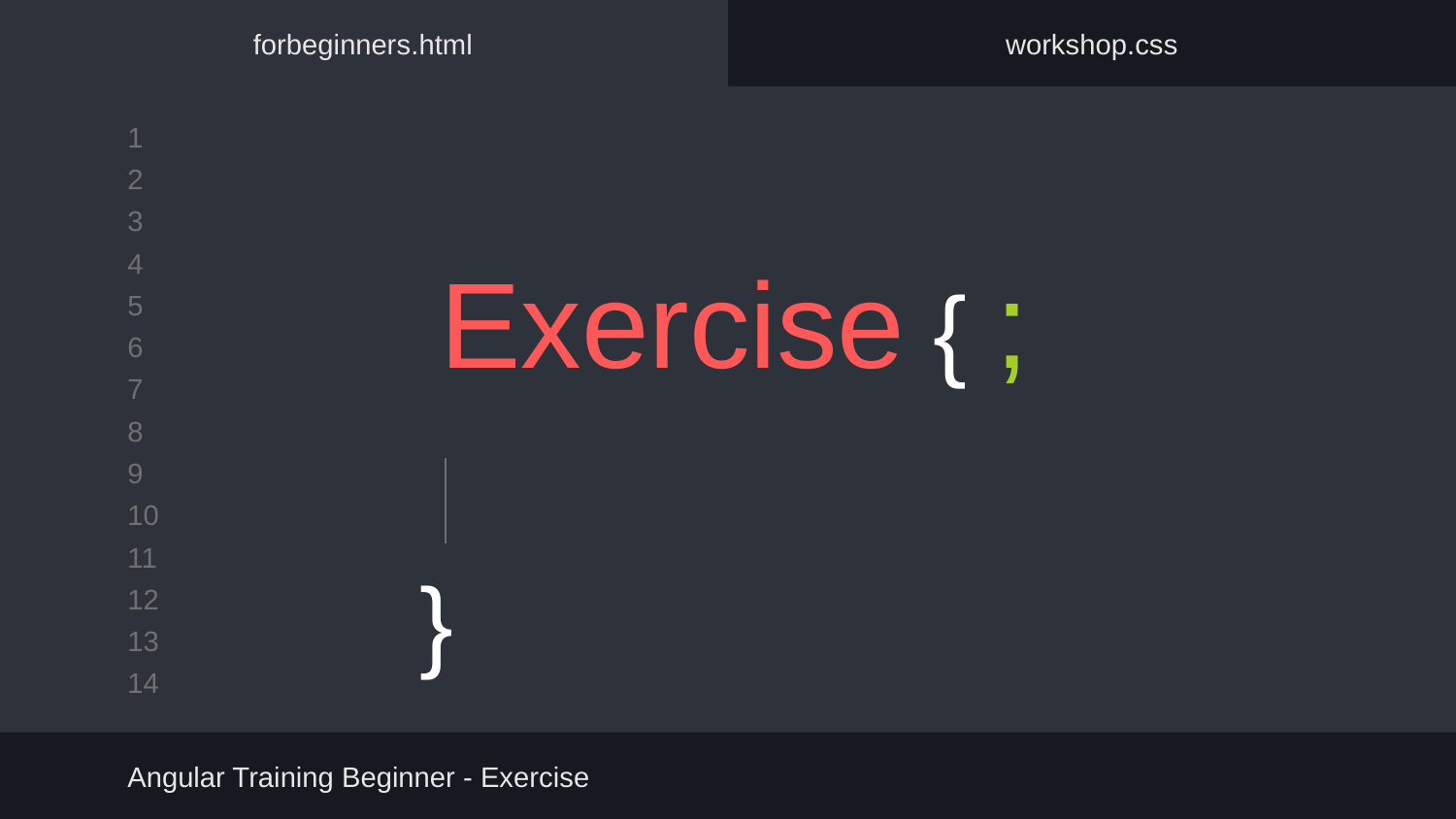

forbeginners.html
workshop.css
# Exercise { ;
}
Angular Training Beginner - Exercise